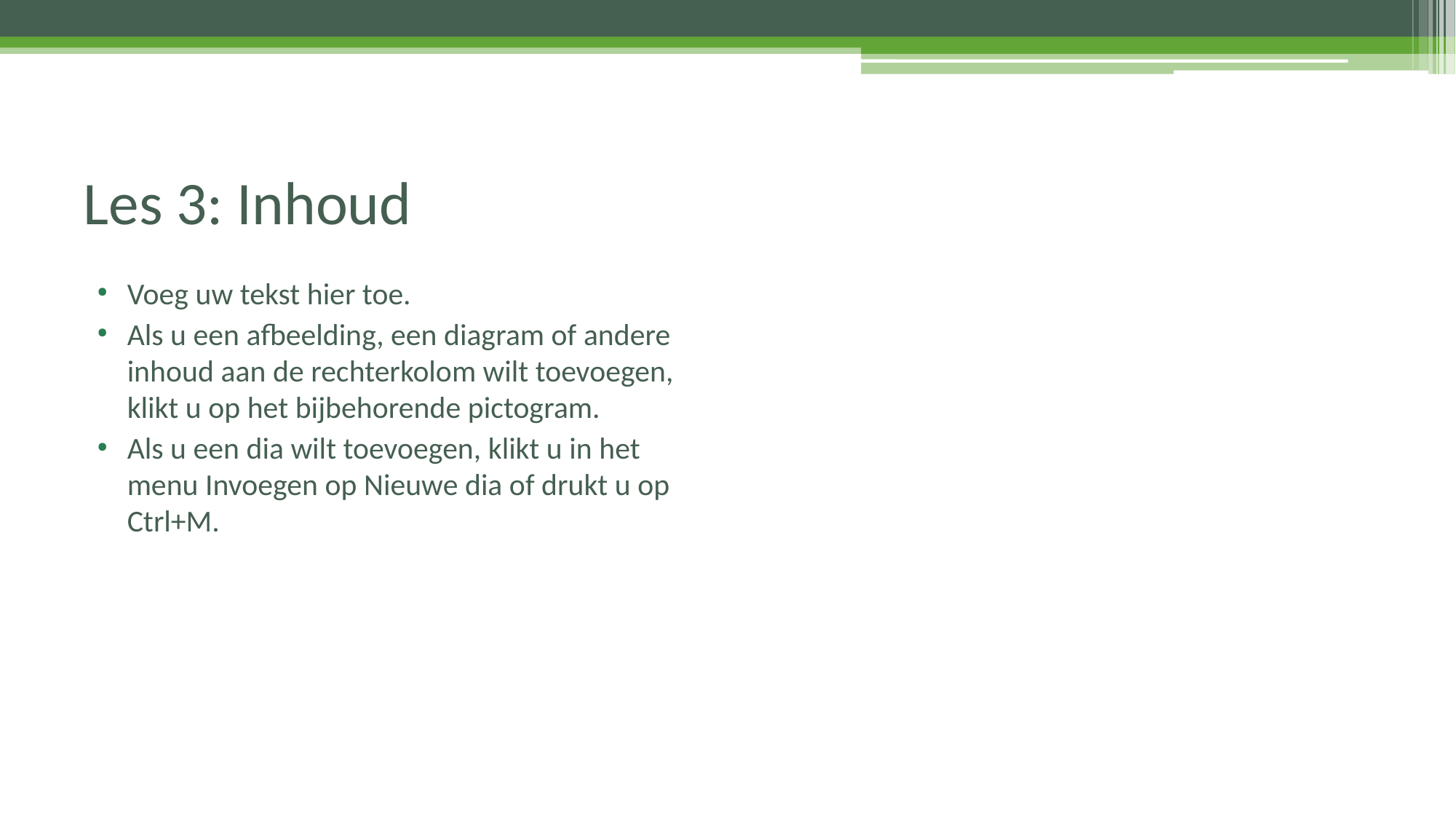

# Les 3: Inhoud
Voeg uw tekst hier toe.
Als u een afbeelding, een diagram of andere inhoud aan de rechterkolom wilt toevoegen, klikt u op het bijbehorende pictogram.
Als u een dia wilt toevoegen, klikt u in het menu Invoegen op Nieuwe dia of drukt u op Ctrl+M.